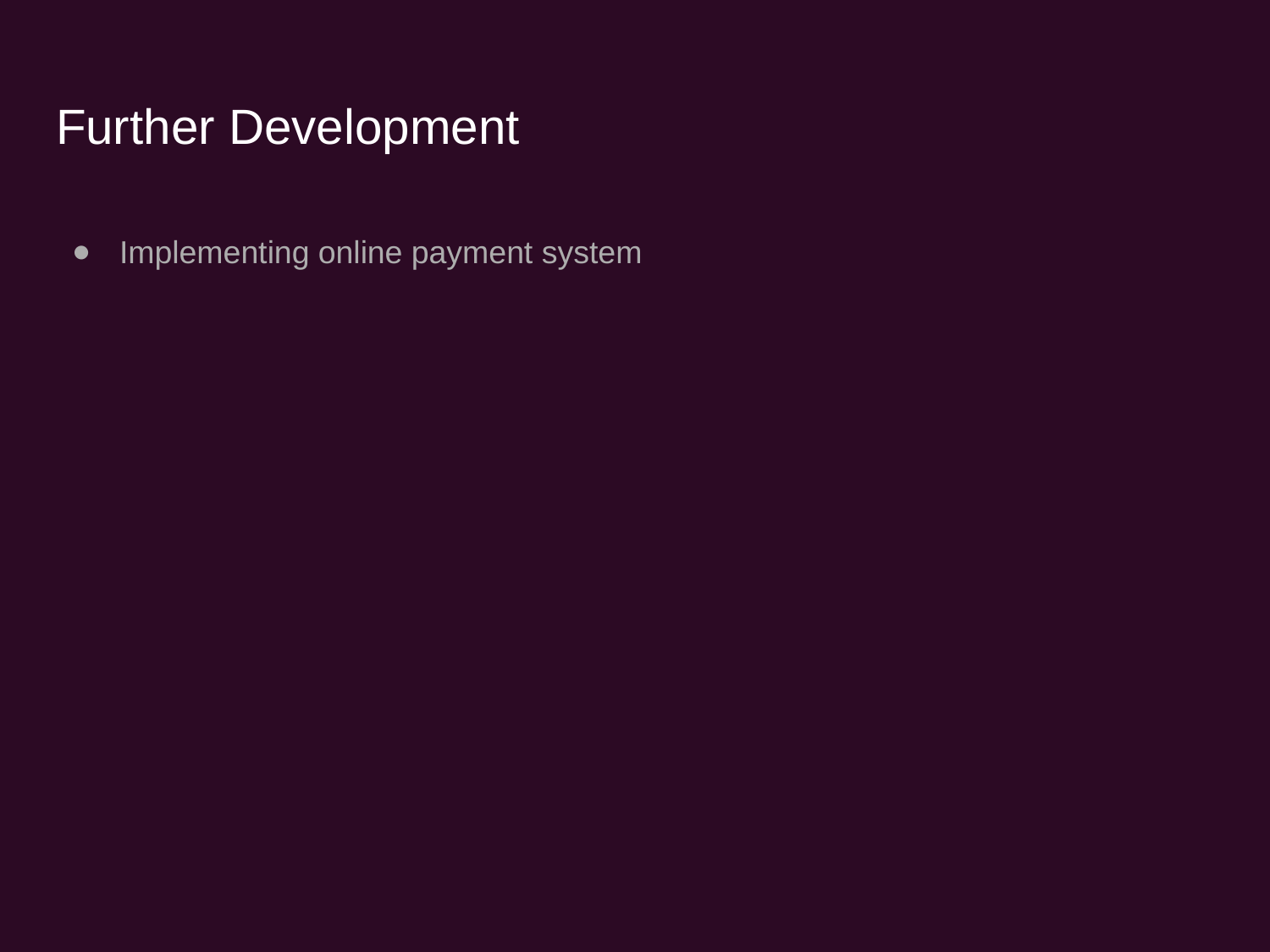

# Further Development
Implementing online payment system